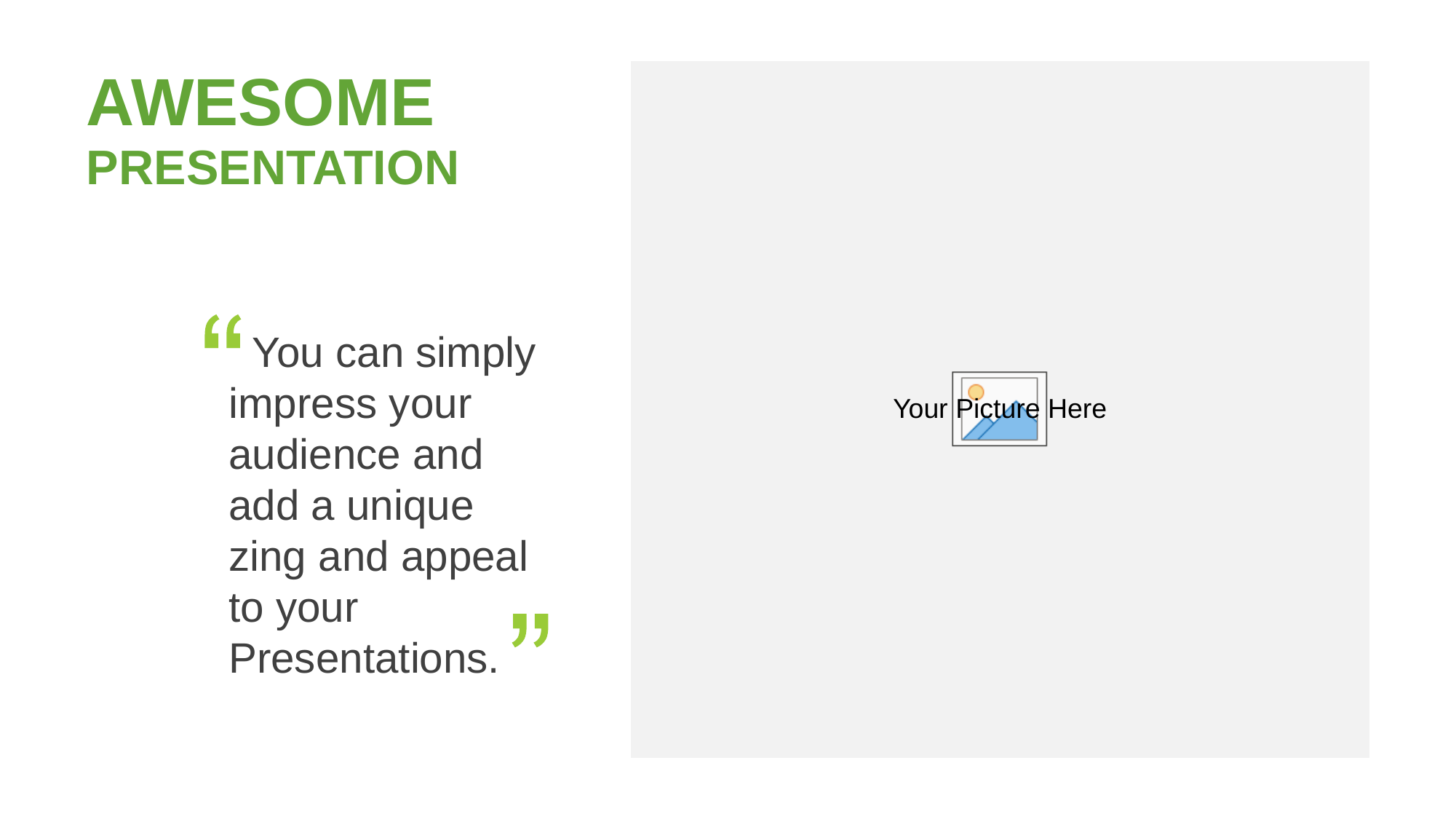

AWESOME

PRESENTATION

  You can simply impress your audience and add a unique zing and appeal to your Presentations.